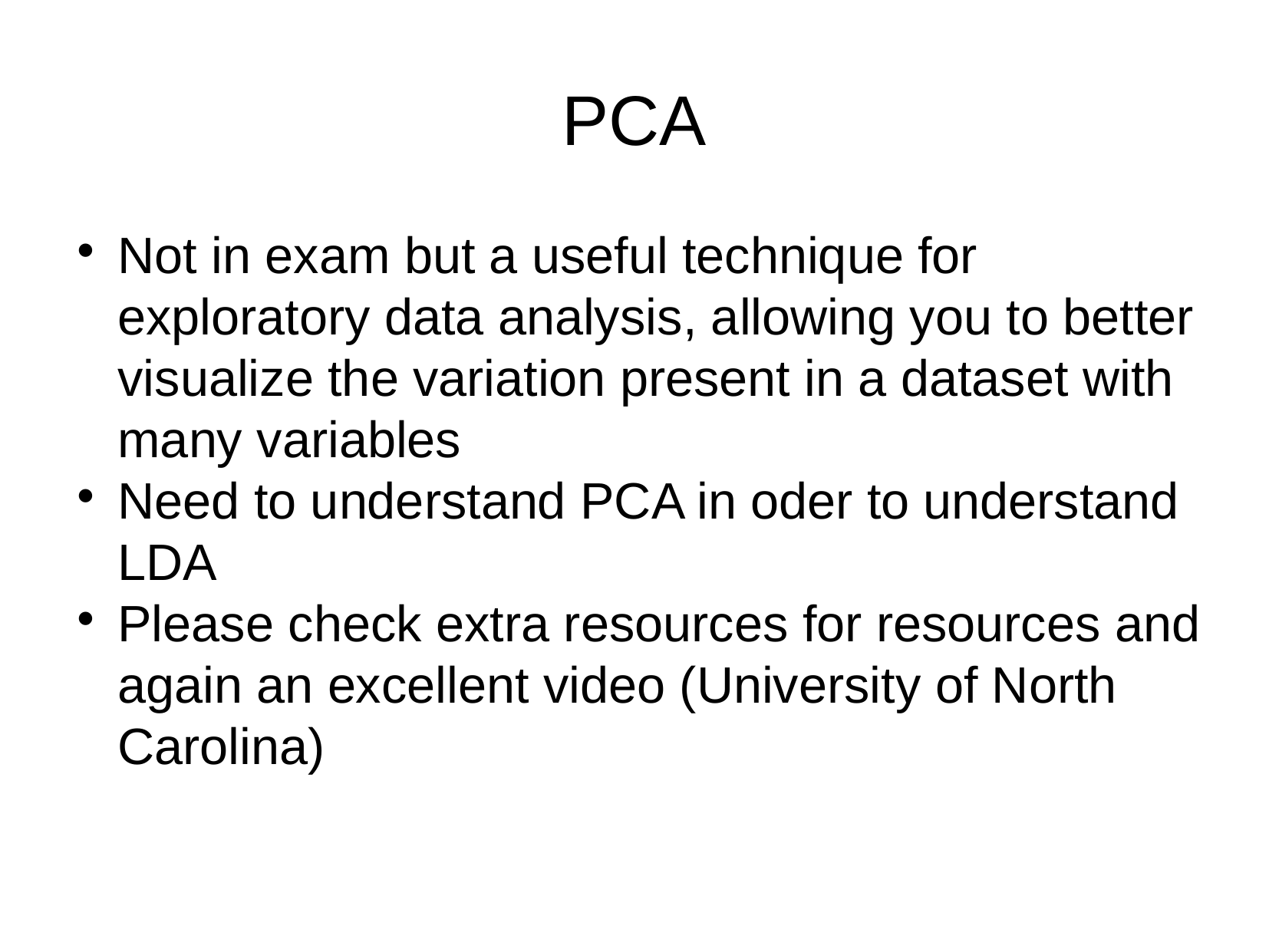

PCA
Not in exam but a useful technique for exploratory data analysis, allowing you to better visualize the variation present in a dataset with many variables
Need to understand PCA in oder to understand LDA
Please check extra resources for resources and again an excellent video (University of North Carolina)